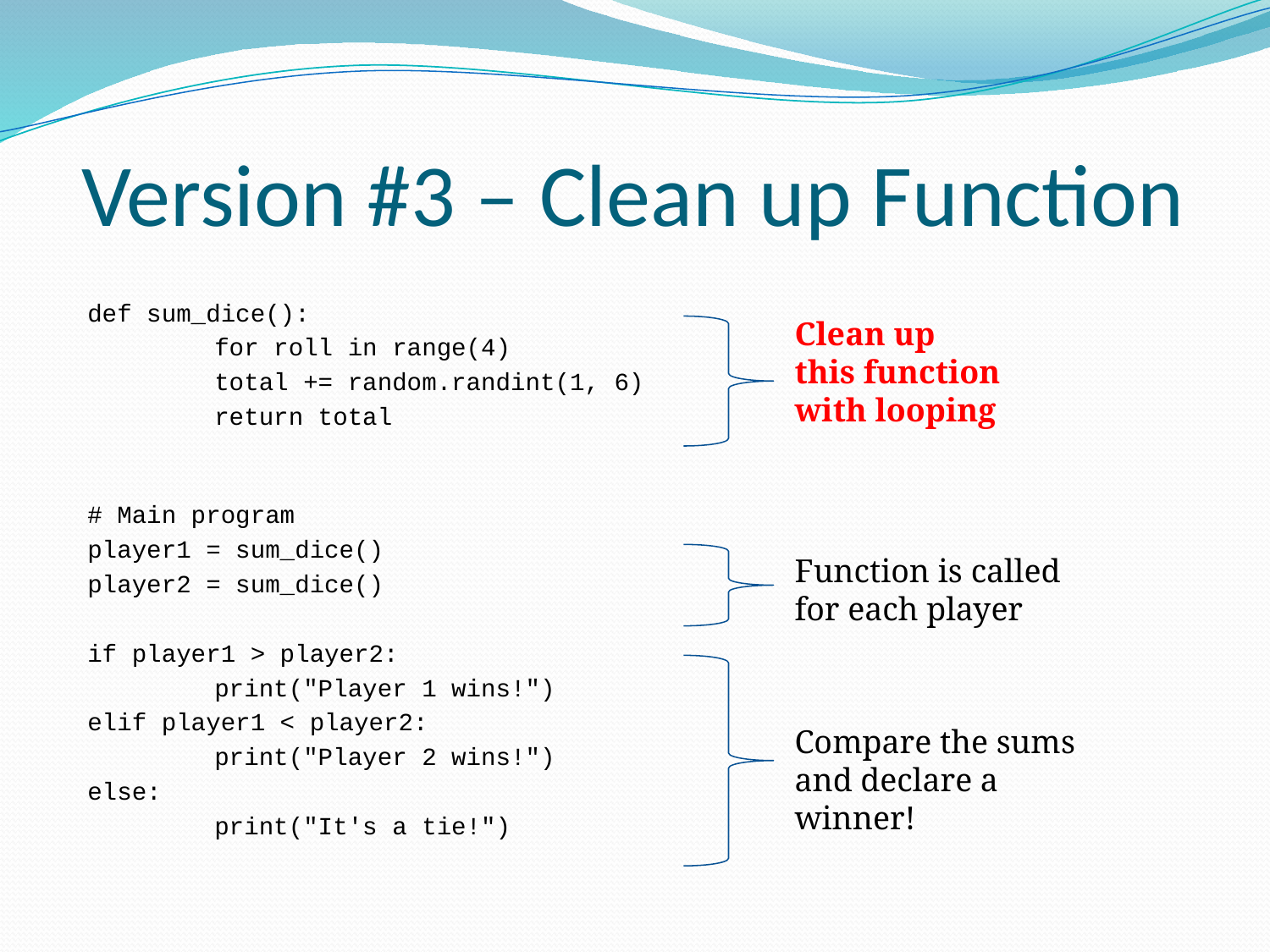

# Version #3 – Clean up Function

def sum_dice():
	for roll in range(4)
	total += random.randint(1, 6)
	return total

# Main program
player1 = sum_dice()
player2 = sum_dice()

if player1 > player2:
	print("Player 1 wins!")
elif player1 < player2:
	print("Player 2 wins!")
else:
	print("It's a tie!")
Clean up this function with looping

Function is called for each player

Compare the sums and declare a winner!